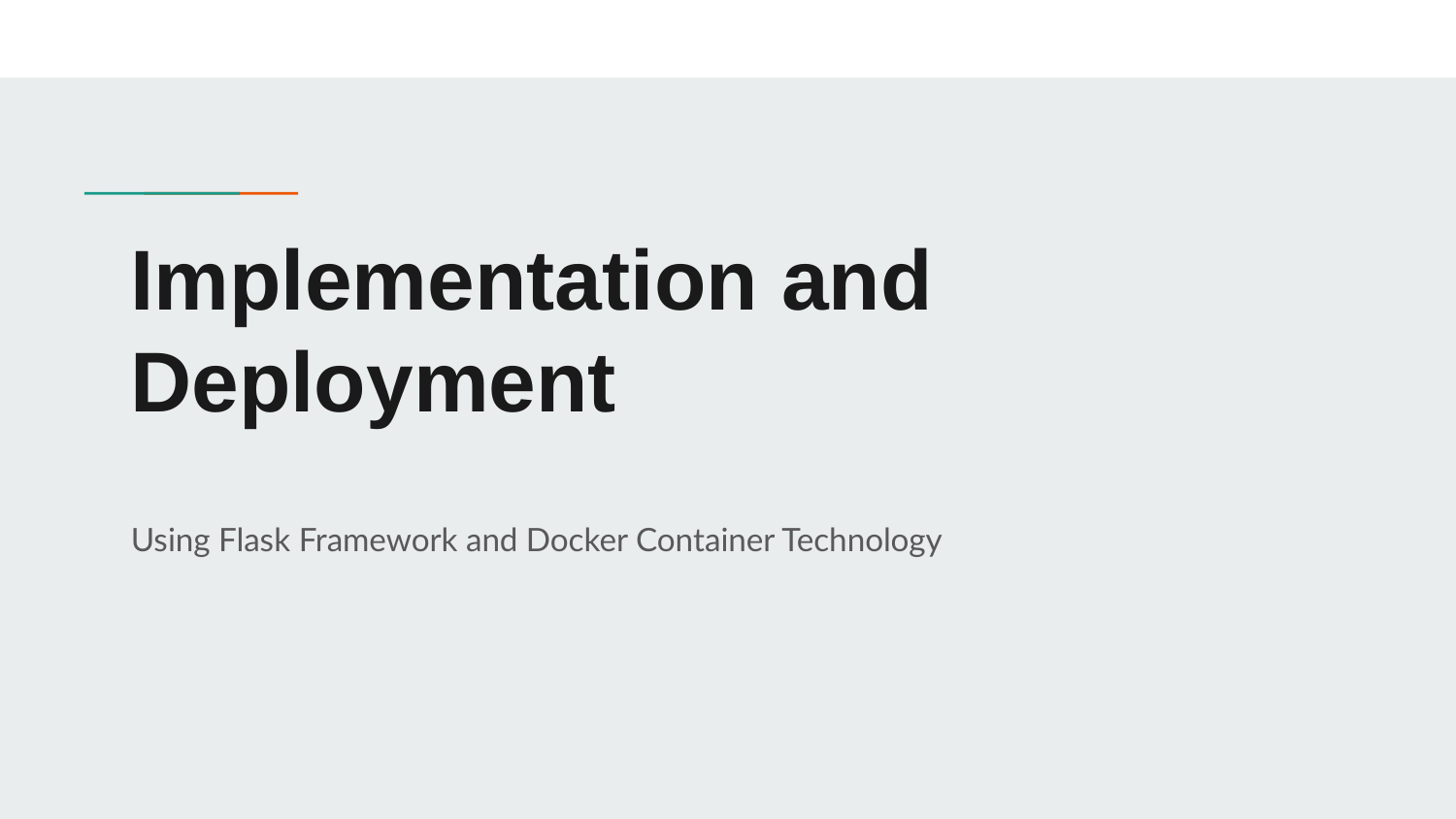

# Implementation and Deployment
Using Flask Framework and Docker Container Technology